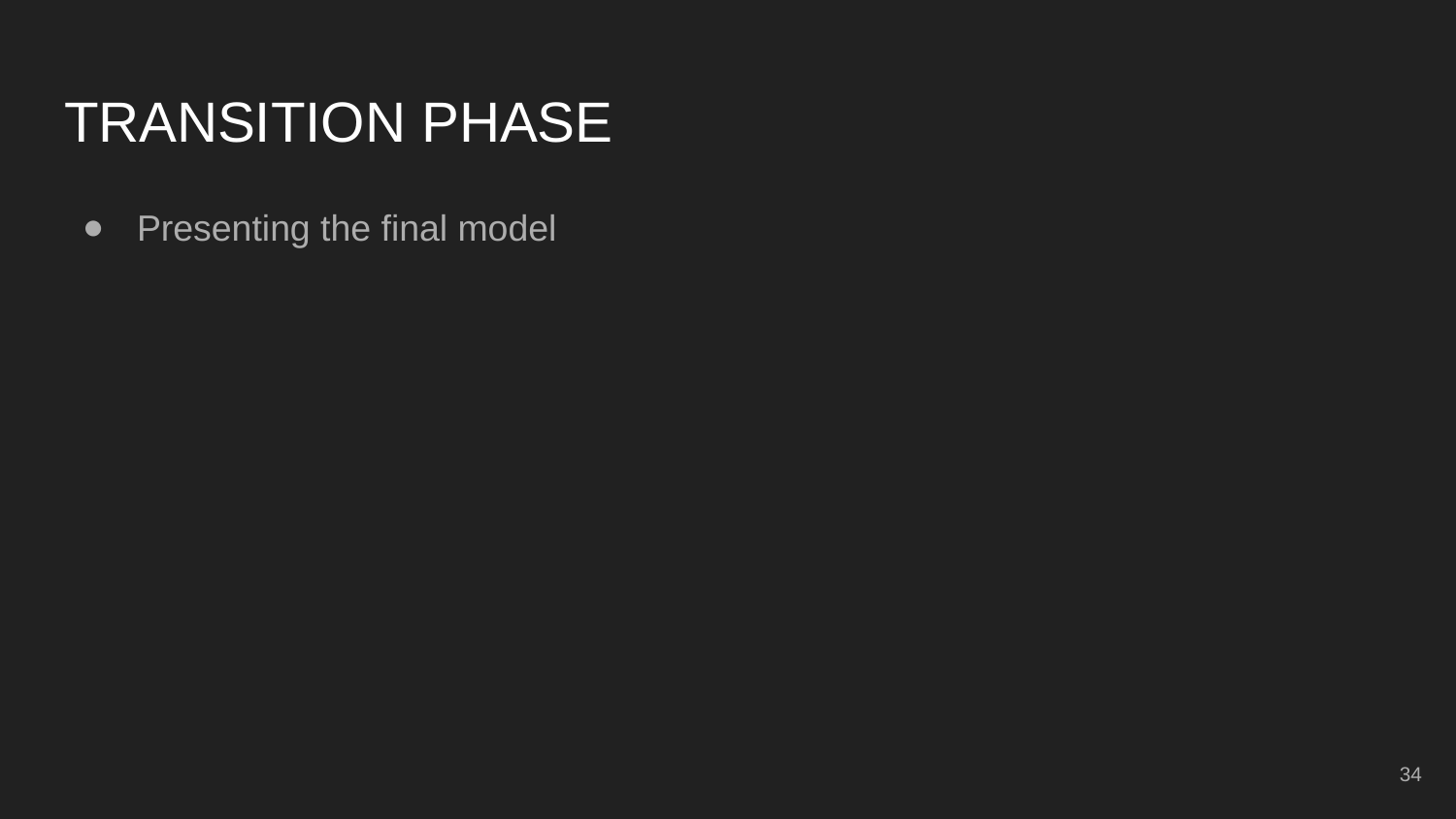

# TRANSITION PHASE
Presenting the final model
34